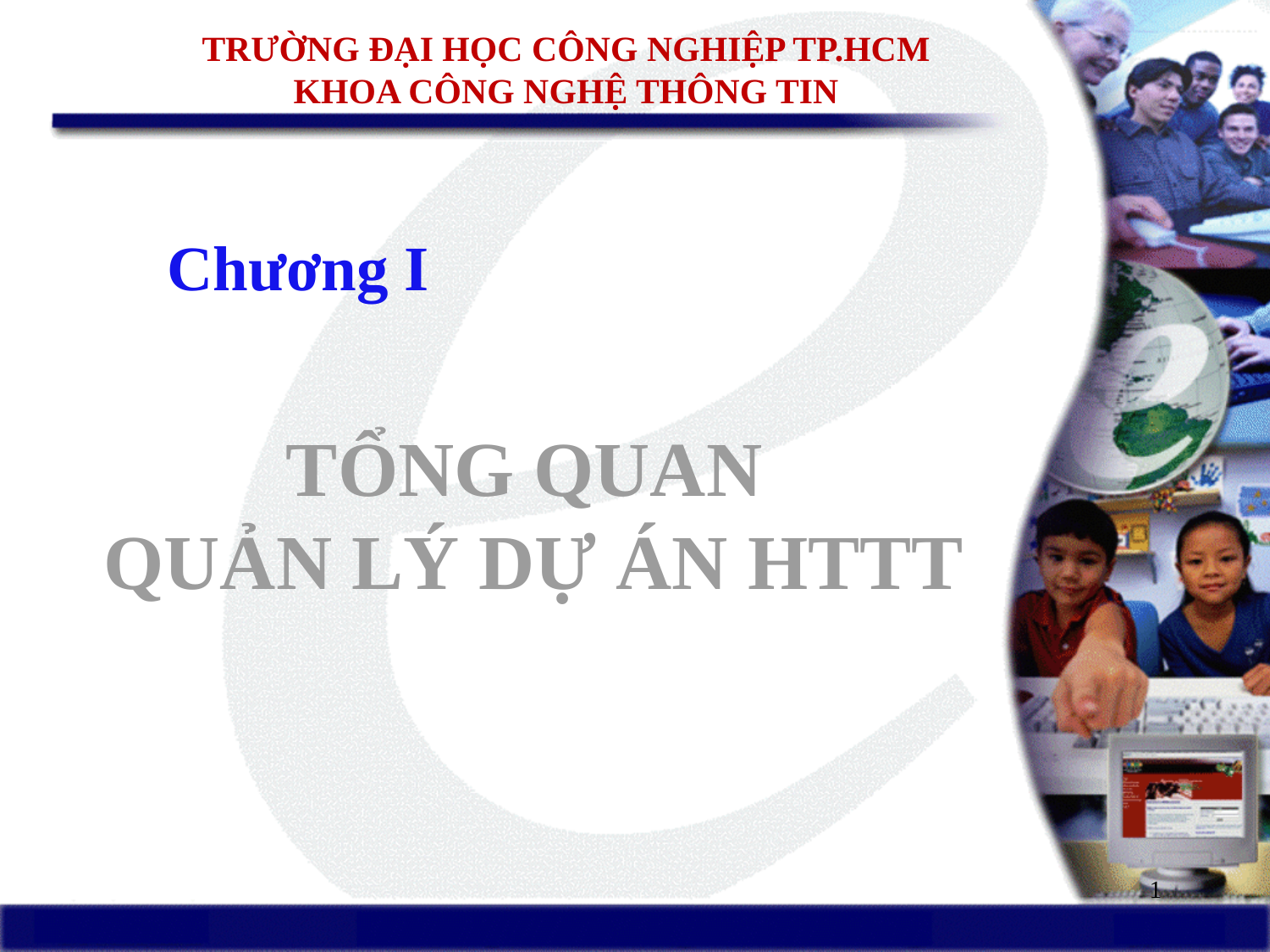

TRƯỜNG ĐẠI HỌC CÔNG NGHIỆP TP.HCM
KHOA CÔNG NGHỆ THÔNG TIN
Chương I
TỔNG QUAN
QUẢN LÝ DỰ ÁN HTTT
1